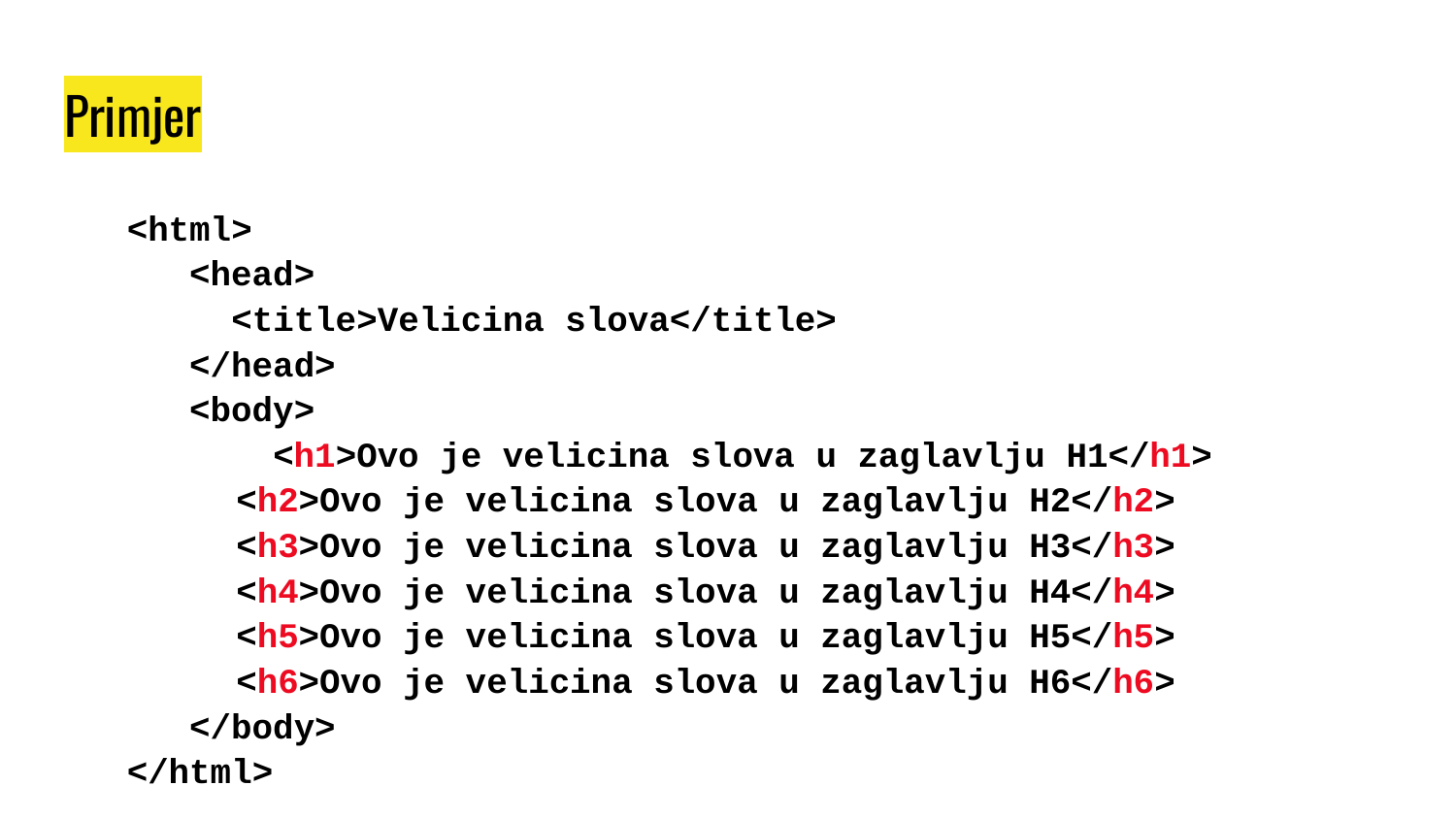

# Primjer
<html>
   <head>
     <title>Velicina slova</title>
   </head>
   <body>
       <h1>Ovo je velicina slova u zaglavlju H1</h1>
  	<h2>Ovo je velicina slova u zaglavlju H2</h2>
  	<h3>Ovo je velicina slova u zaglavlju H3</h3>
  	<h4>Ovo je velicina slova u zaglavlju H4</h4>
  	<h5>Ovo je velicina slova u zaglavlju H5</h5>
  	<h6>Ovo je velicina slova u zaglavlju H6</h6>
   </body>
</html>